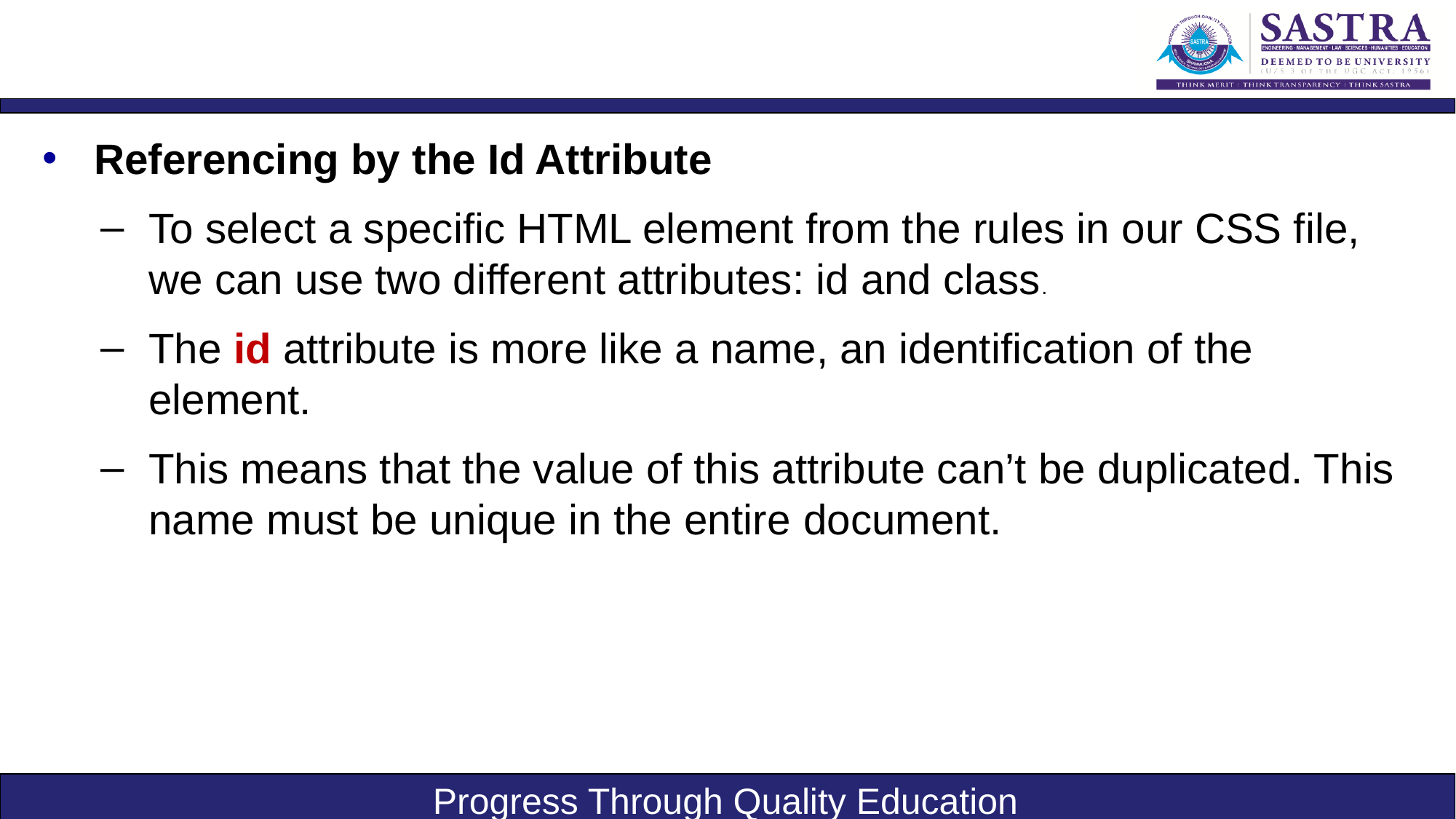

#
Referencing by the Id Attribute
To select a specific HTML element from the rules in our CSS file, we can use two different attributes: id and class.
The id attribute is more like a name, an identification of the element.
This means that the value of this attribute can’t be duplicated. This name must be unique in the entire document.